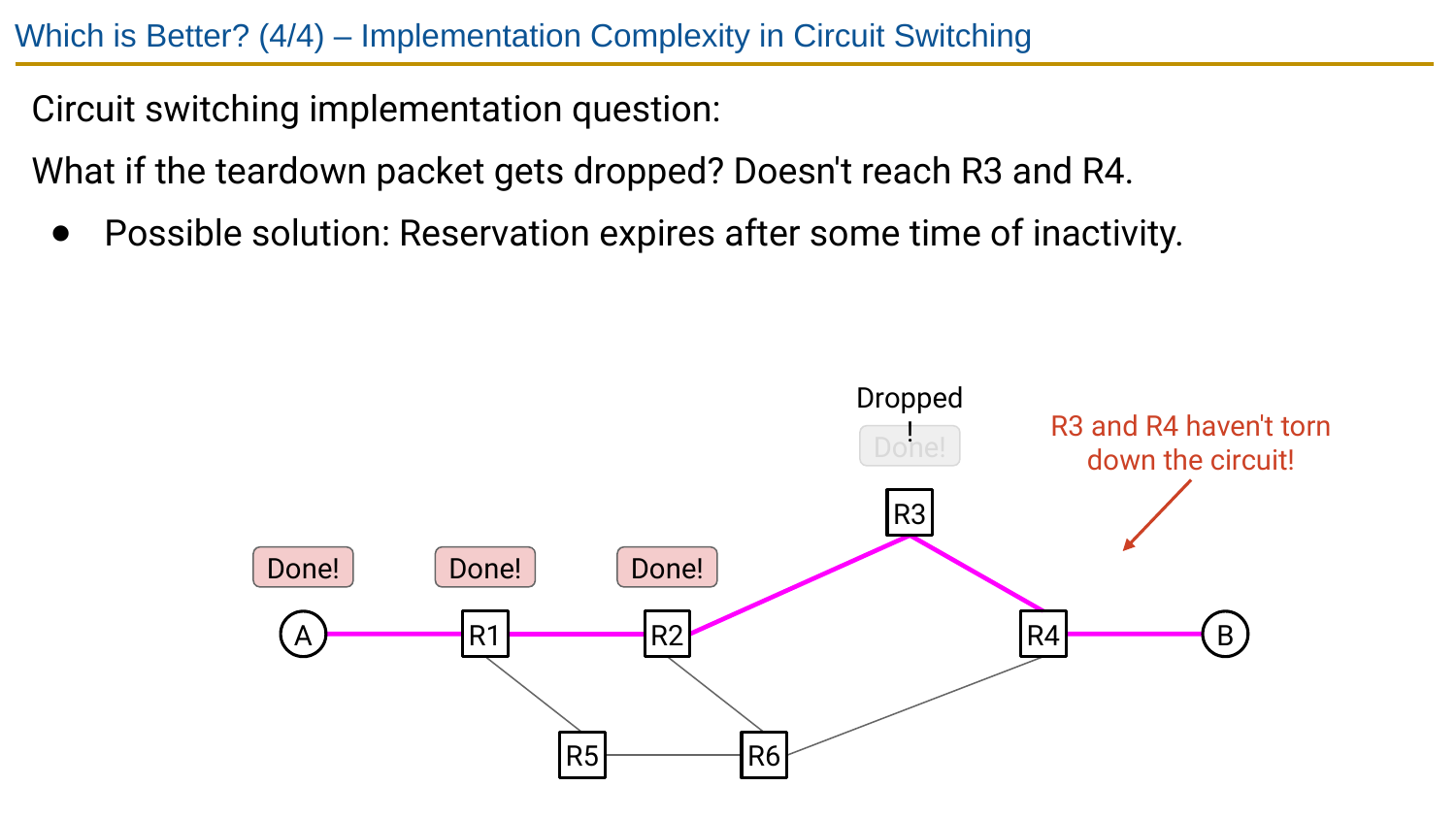

# Which is Better? (4/4) – Implementation Complexity in Circuit Switching
Circuit switching implementation question:
What if the teardown packet gets dropped? Doesn't reach R3 and R4.
Possible solution: Reservation expires after some time of inactivity.
Dropped!
R3 and R4 haven't torn down the circuit!
Done!
R3
Done!
Done!
Done!
A
R1
R2
R4
B
R5
R6